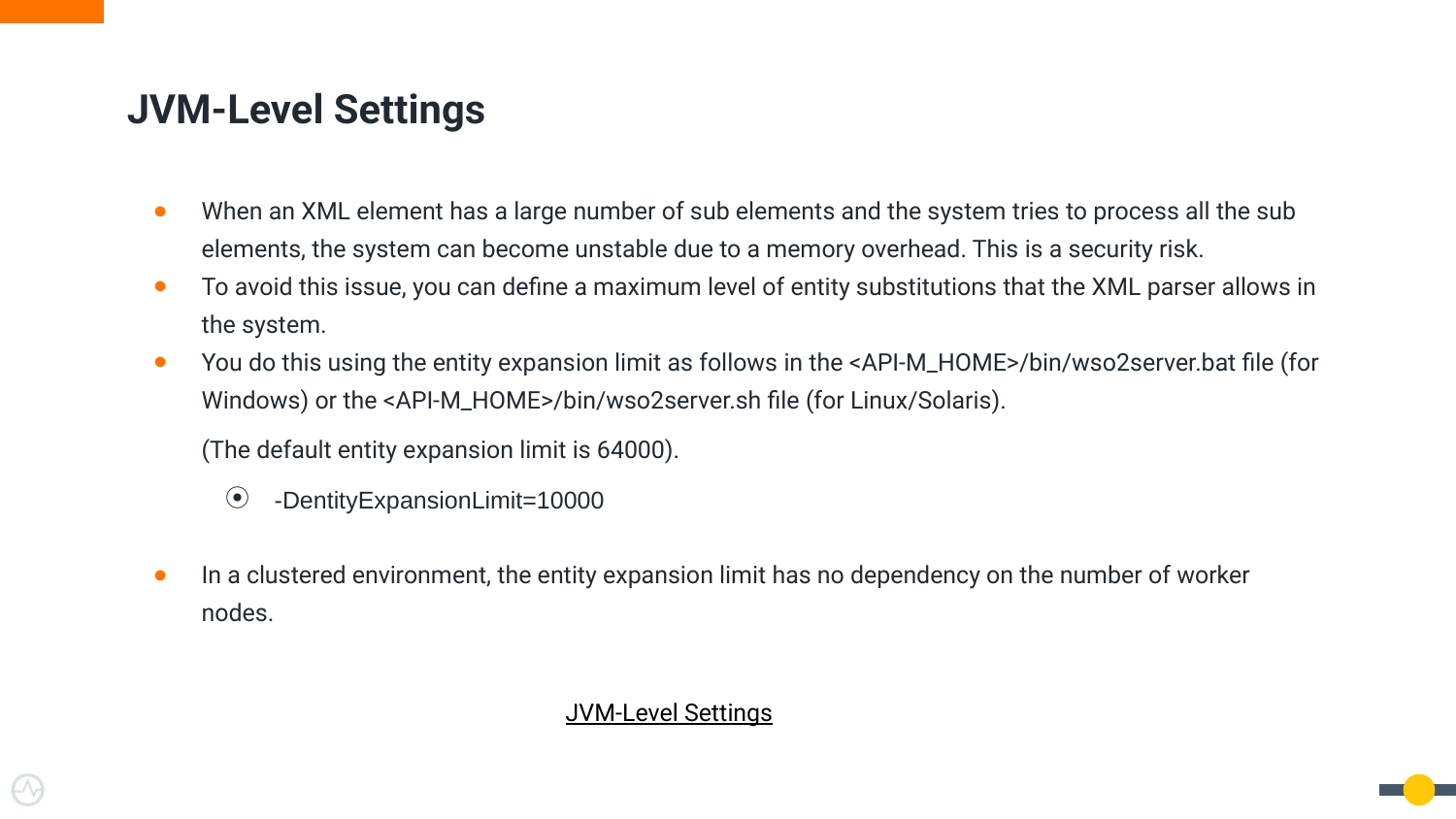

# JVM-Level Settings
When an XML element has a large number of sub elements and the system tries to process all the sub elements, the system can become unstable due to a memory overhead. This is a security risk.
To avoid this issue, you can define a maximum level of entity substitutions that the XML parser allows in the system.
You do this using the entity expansion limit as follows in the <API-M_HOME>/bin/wso2server.bat file (for Windows) or the <API-M_HOME>/bin/wso2server.sh file (for Linux/Solaris).
(The default entity expansion limit is 64000).
-DentityExpansionLimit=10000
In a clustered environment, the entity expansion limit has no dependency on the number of worker nodes.

JVM-Level Settings